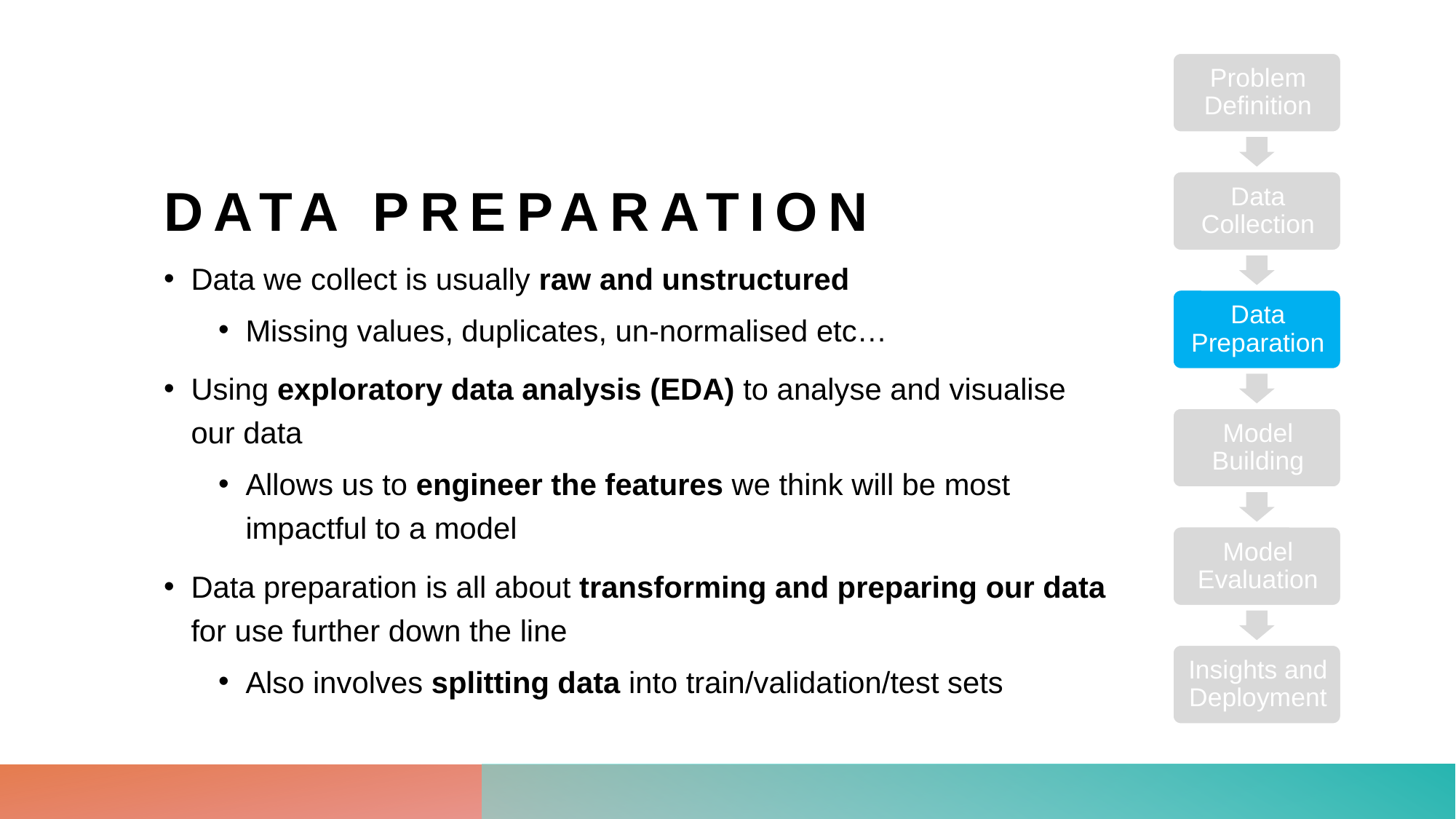

Problem Definition

Data Collection

Data Preparation

Model Building

Model Evaluation

Insights and Deployment
# Data Preparation
Data we collect is usually raw and unstructured
Missing values, duplicates, un-normalised etc…
Using exploratory data analysis (EDA) to analyse and visualise our data
Allows us to engineer the features we think will be most impactful to a model
Data preparation is all about transforming and preparing our data for use further down the line
Also involves splitting data into train/validation/test sets